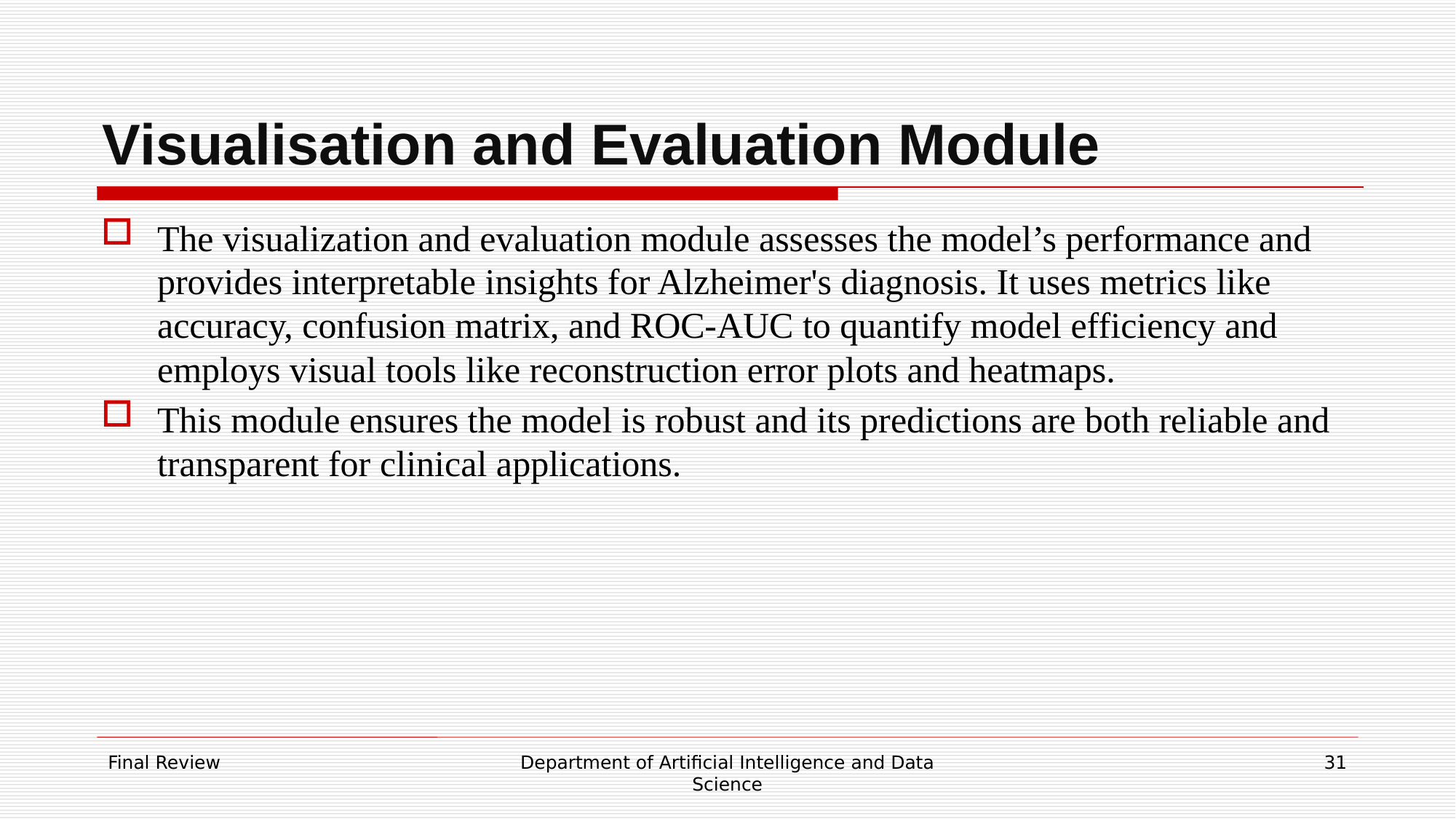

# Visualisation and Evaluation Module
The visualization and evaluation module assesses the model’s performance and provides interpretable insights for Alzheimer's diagnosis. It uses metrics like accuracy, confusion matrix, and ROC-AUC to quantify model efficiency and employs visual tools like reconstruction error plots and heatmaps.
This module ensures the model is robust and its predictions are both reliable and transparent for clinical applications.
Final Review
Department of Artificial Intelligence and Data Science
31